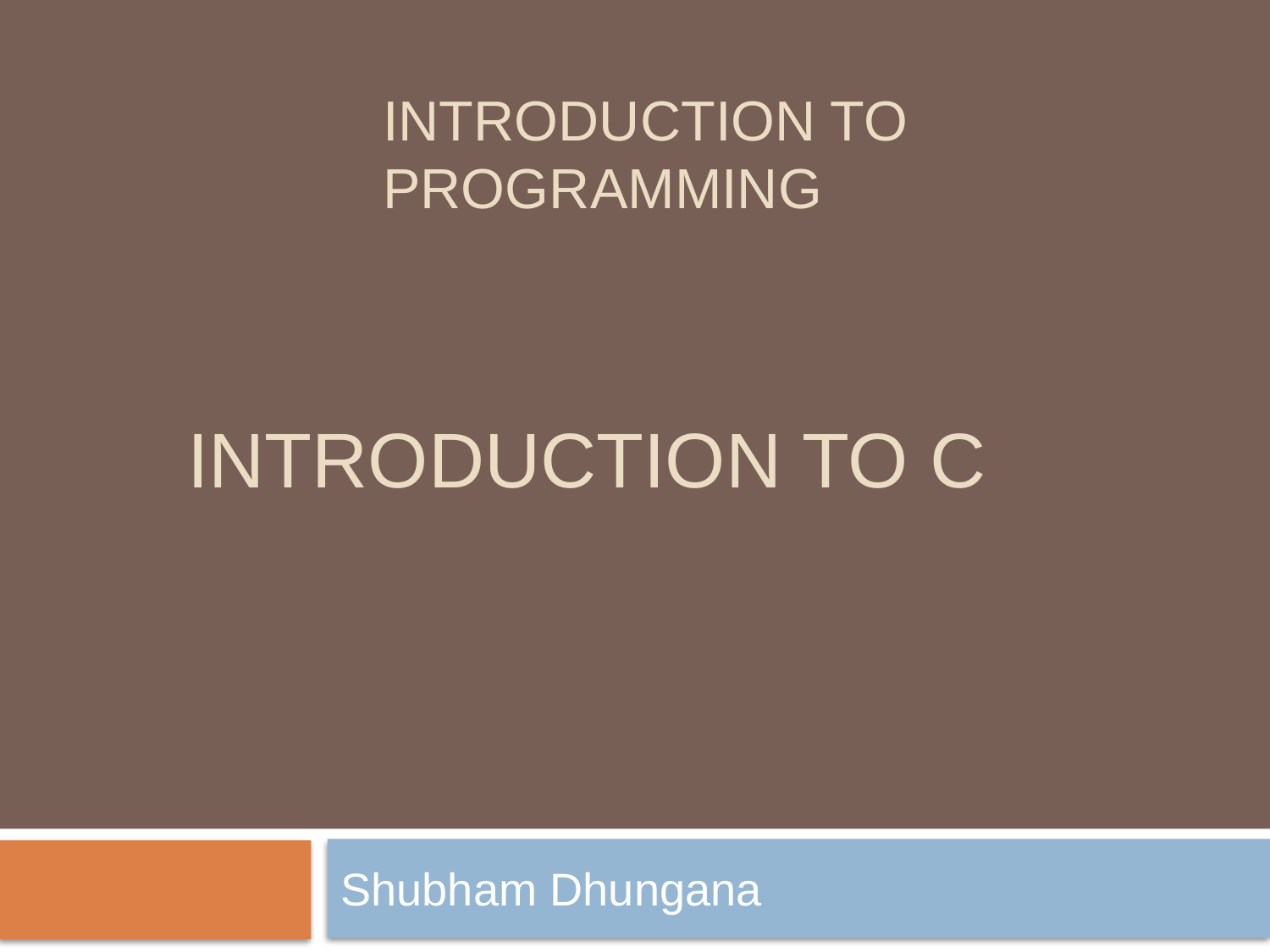

# Introduction to programming
Introduction To C
Shubham Dhungana